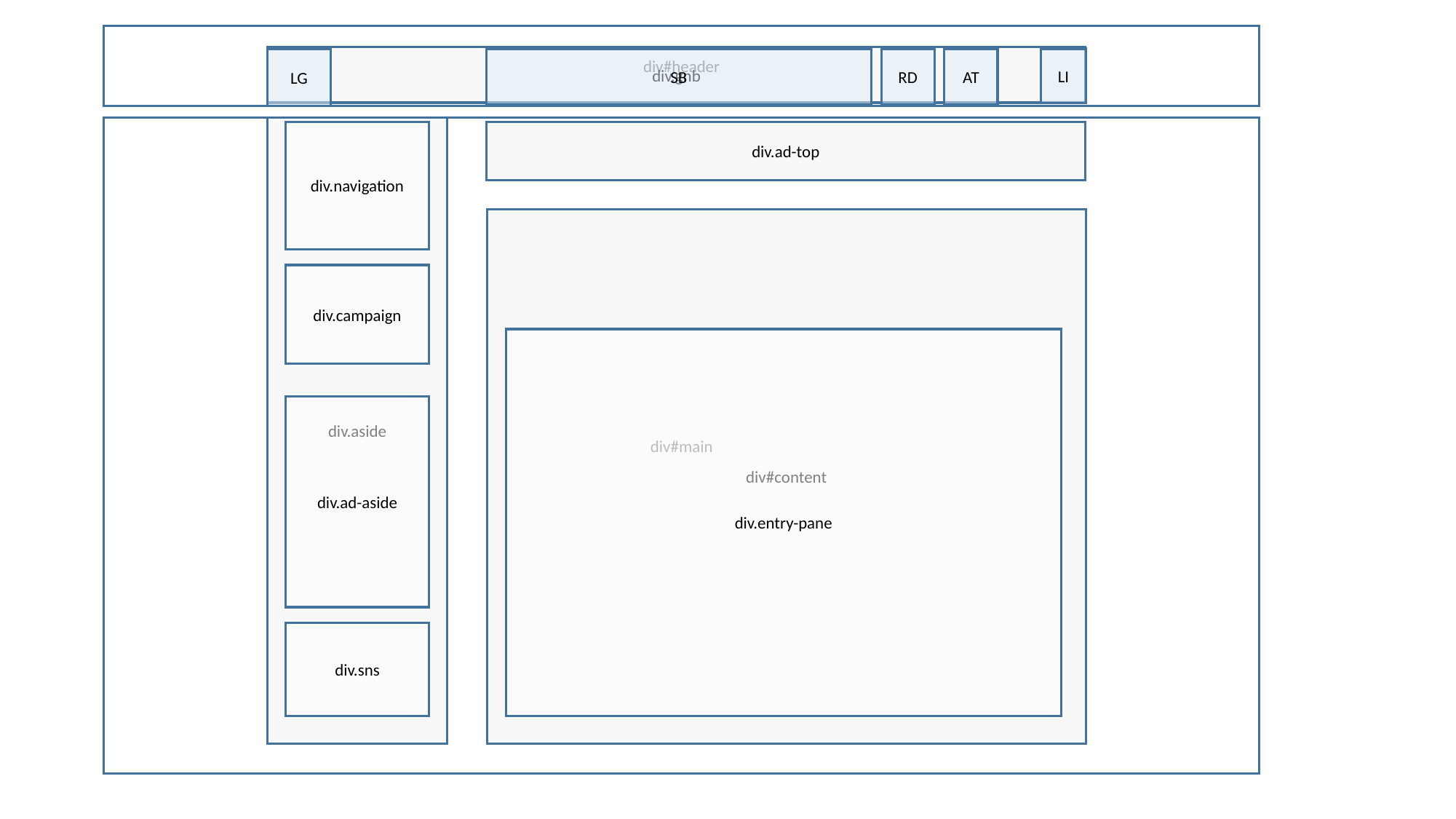

div#header
div.gnb
SB
RD
LI
LG
AT
div#main
div.aside
div.navigation
div.ad-top
div#content
div.campaign
div.entry-pane
div.ad-aside
div.sns